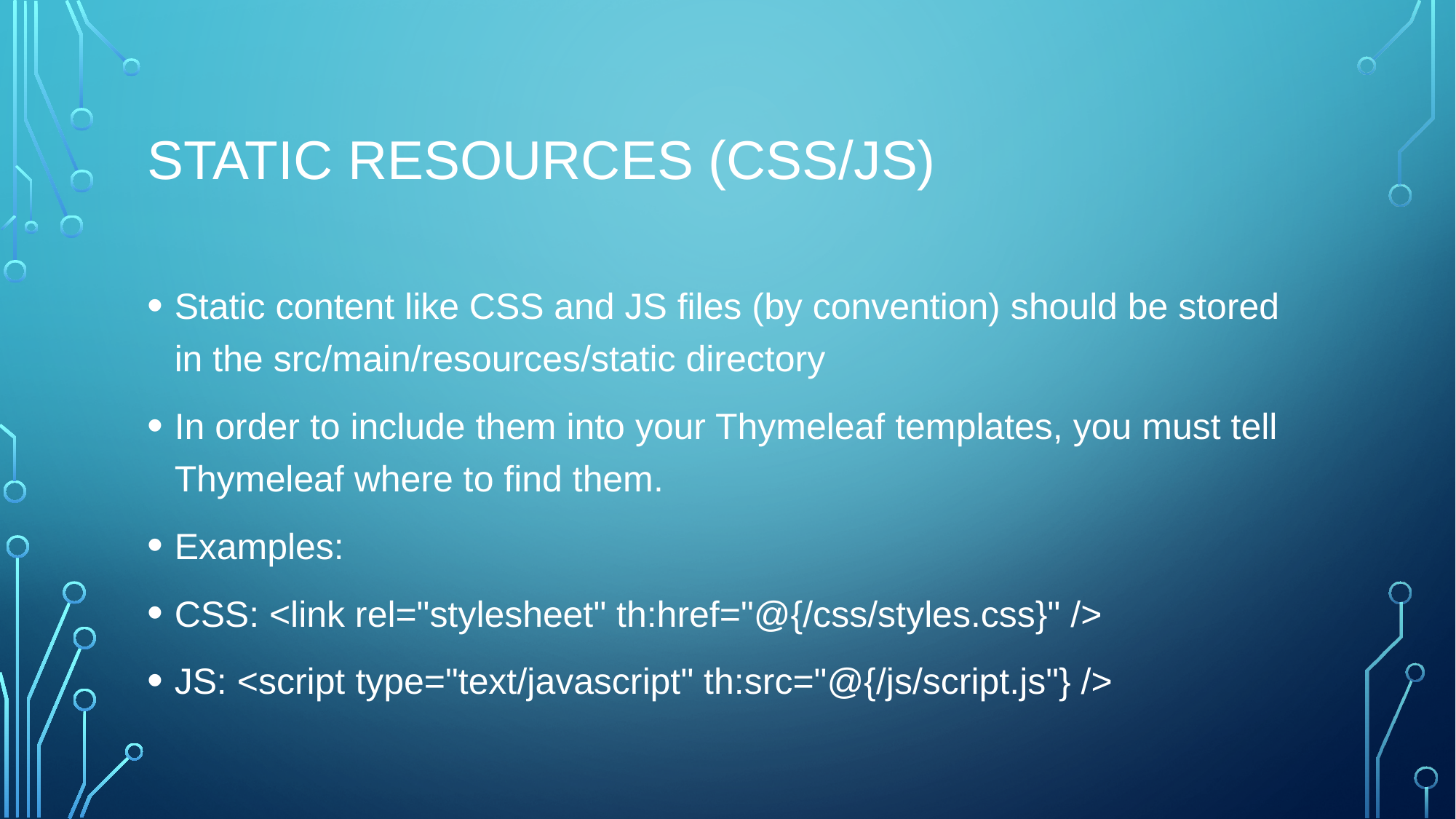

# static Resources (css/js)
Static content like CSS and JS files (by convention) should be stored in the src/main/resources/static directory
In order to include them into your Thymeleaf templates, you must tell Thymeleaf where to find them.
Examples:
CSS: <link rel="stylesheet" th:href="@{/css/styles.css}" />
JS: <script type="text/javascript" th:src="@{/js/script.js"} />